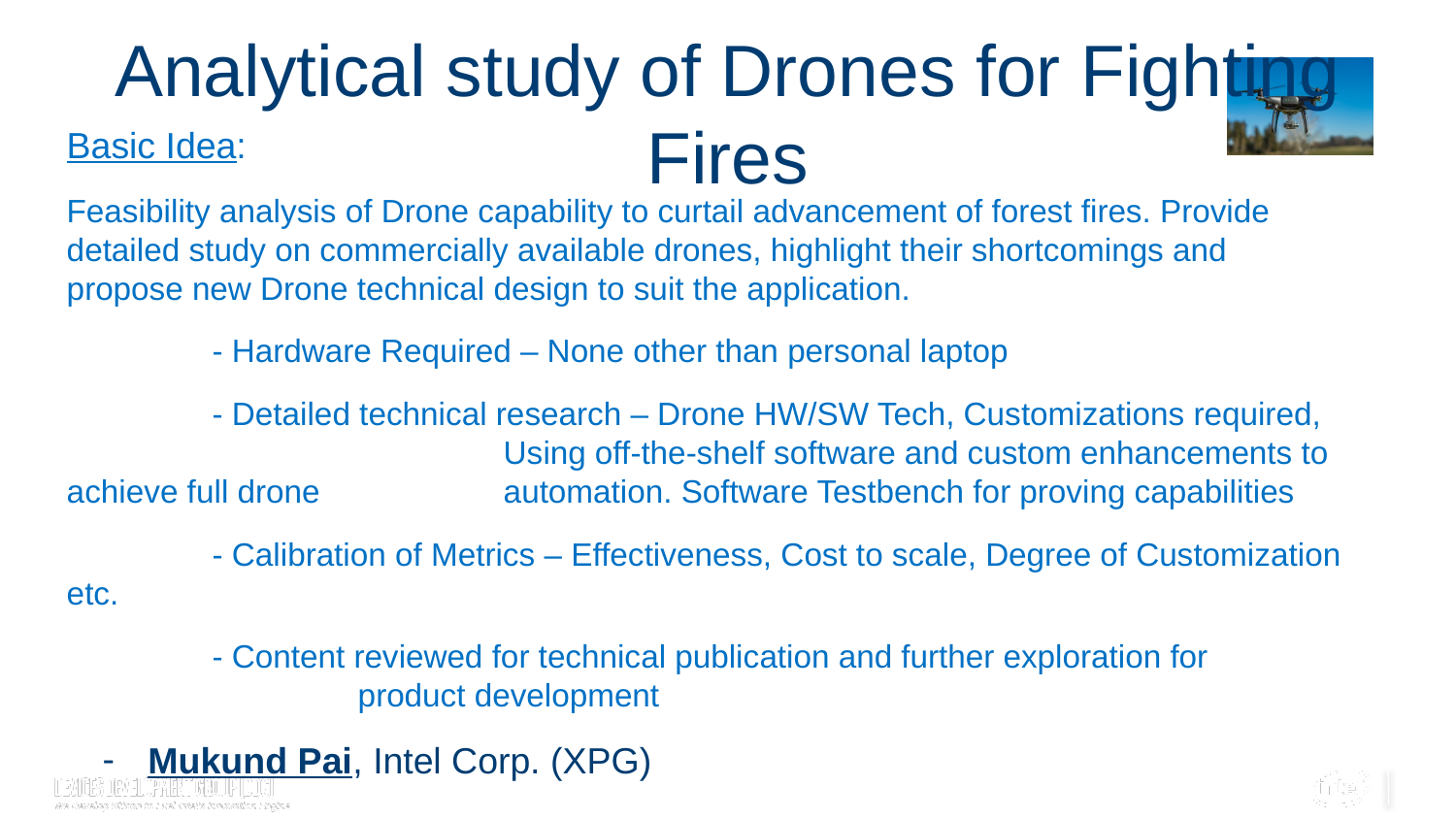

# Analytical study of Drones for Fighting Fires
Basic Idea:
Feasibility analysis of Drone capability to curtail advancement of forest fires. Provide detailed study on commercially available drones, highlight their shortcomings and propose new Drone technical design to suit the application.
	- Hardware Required – None other than personal laptop
	- Detailed technical research – Drone HW/SW Tech, Customizations required, 			Using off-the-shelf software and custom enhancements to achieve full drone 		automation. Software Testbench for proving capabilities
	- Calibration of Metrics – Effectiveness, Cost to scale, Degree of Customization etc.
	- Content reviewed for technical publication and further exploration for 			product development
Mukund Pai, Intel Corp. (XPG)
1